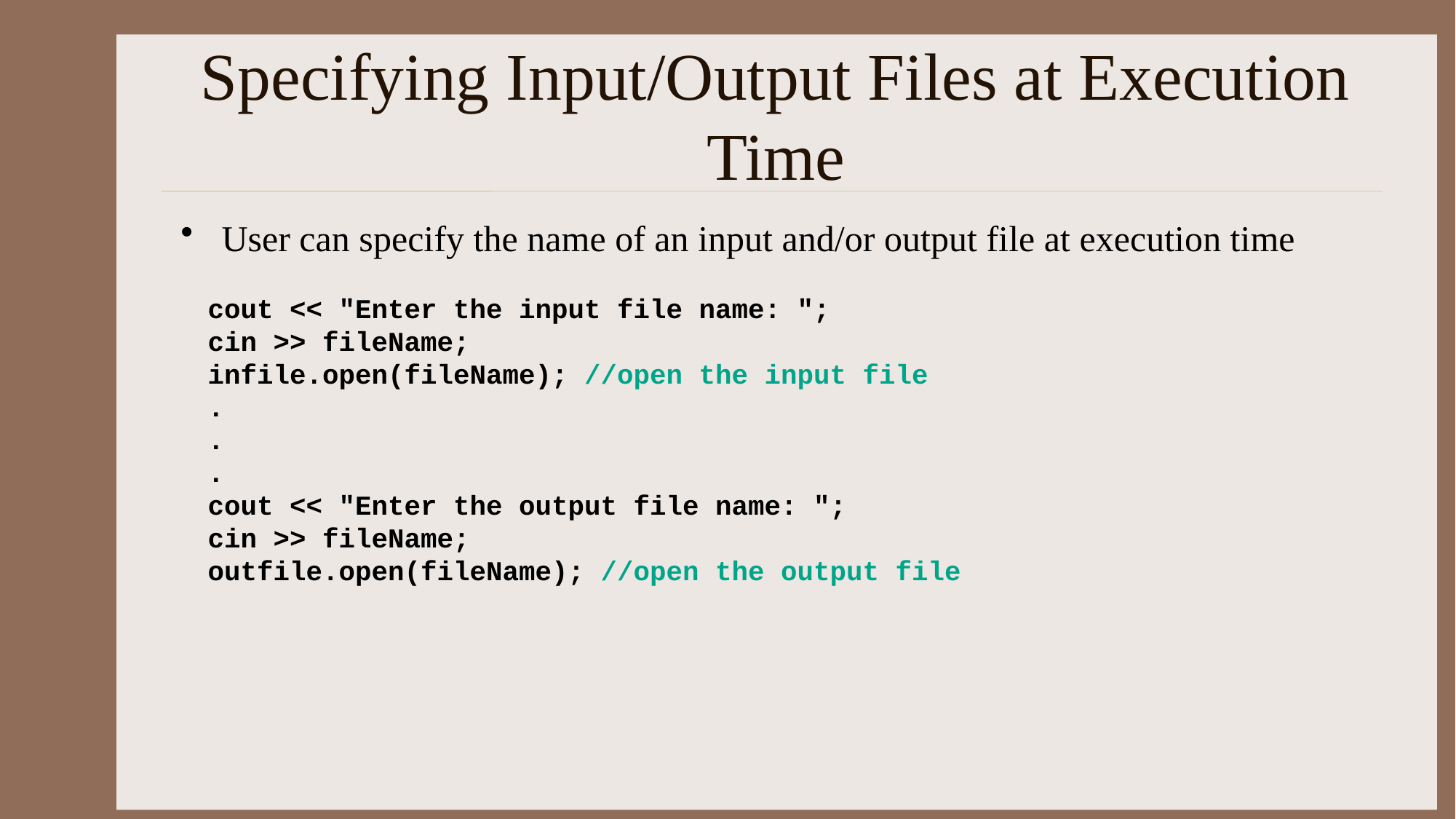

# Specifying Input/Output Files at Execution Time
User can specify the name of an input and/or output file at execution time

cout << "Enter the input file name: ";
cin >> fileName;
infile.open(fileName); //open the input file
.
.
.
cout << "Enter the output file name: ";
cin >> fileName;
outfile.open(fileName); //open the output file